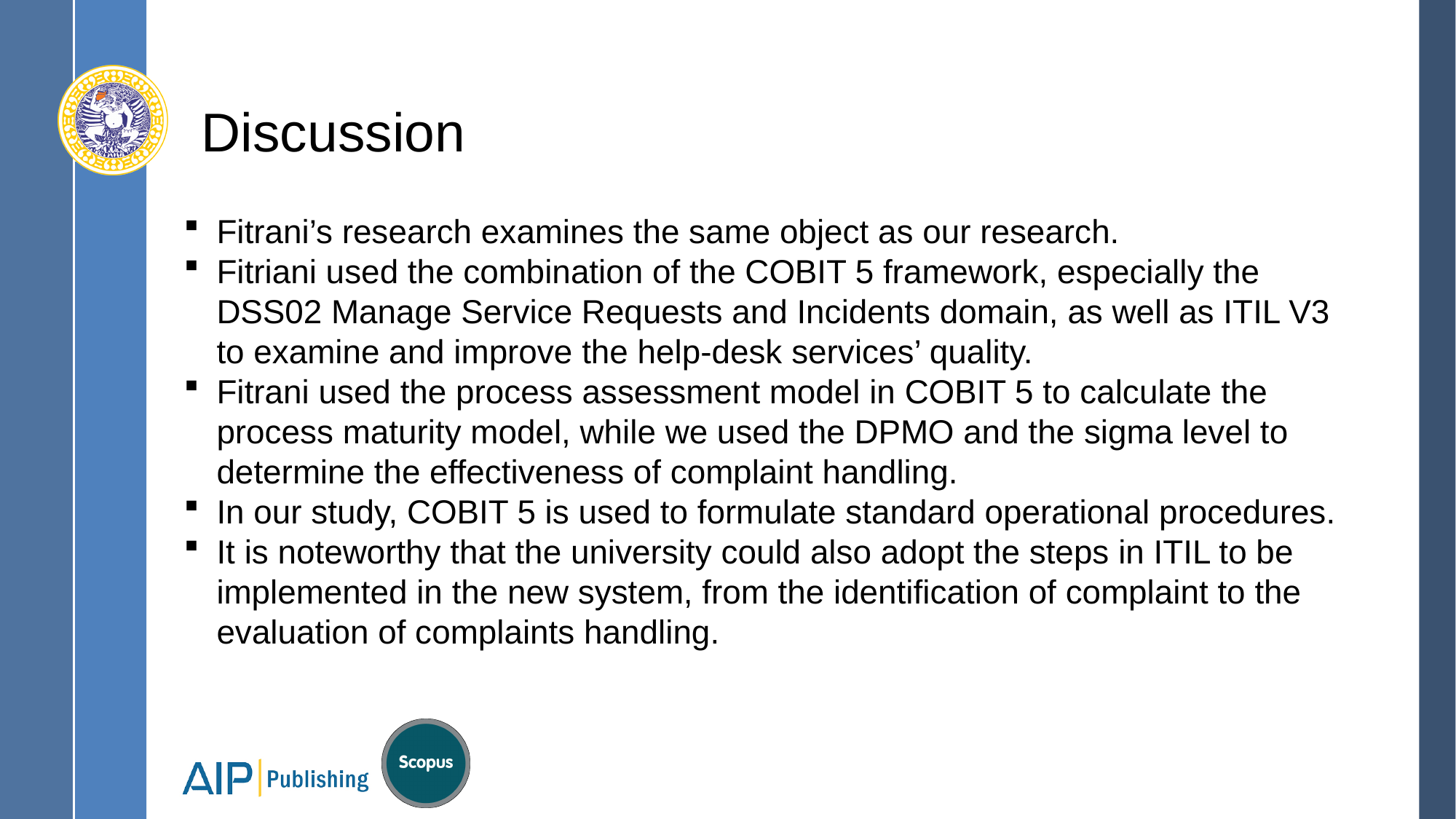

# Discussion
Fitrani’s research examines the same object as our research.
Fitriani used the combination of the COBIT 5 framework, especially the DSS02 Manage Service Requests and Incidents domain, as well as ITIL V3 to examine and improve the help-desk services’ quality.
Fitrani used the process assessment model in COBIT 5 to calculate the process maturity model, while we used the DPMO and the sigma level to determine the effectiveness of complaint handling.
In our study, COBIT 5 is used to formulate standard operational procedures.
It is noteworthy that the university could also adopt the steps in ITIL to be implemented in the new system, from the identification of complaint to the evaluation of complaints handling.